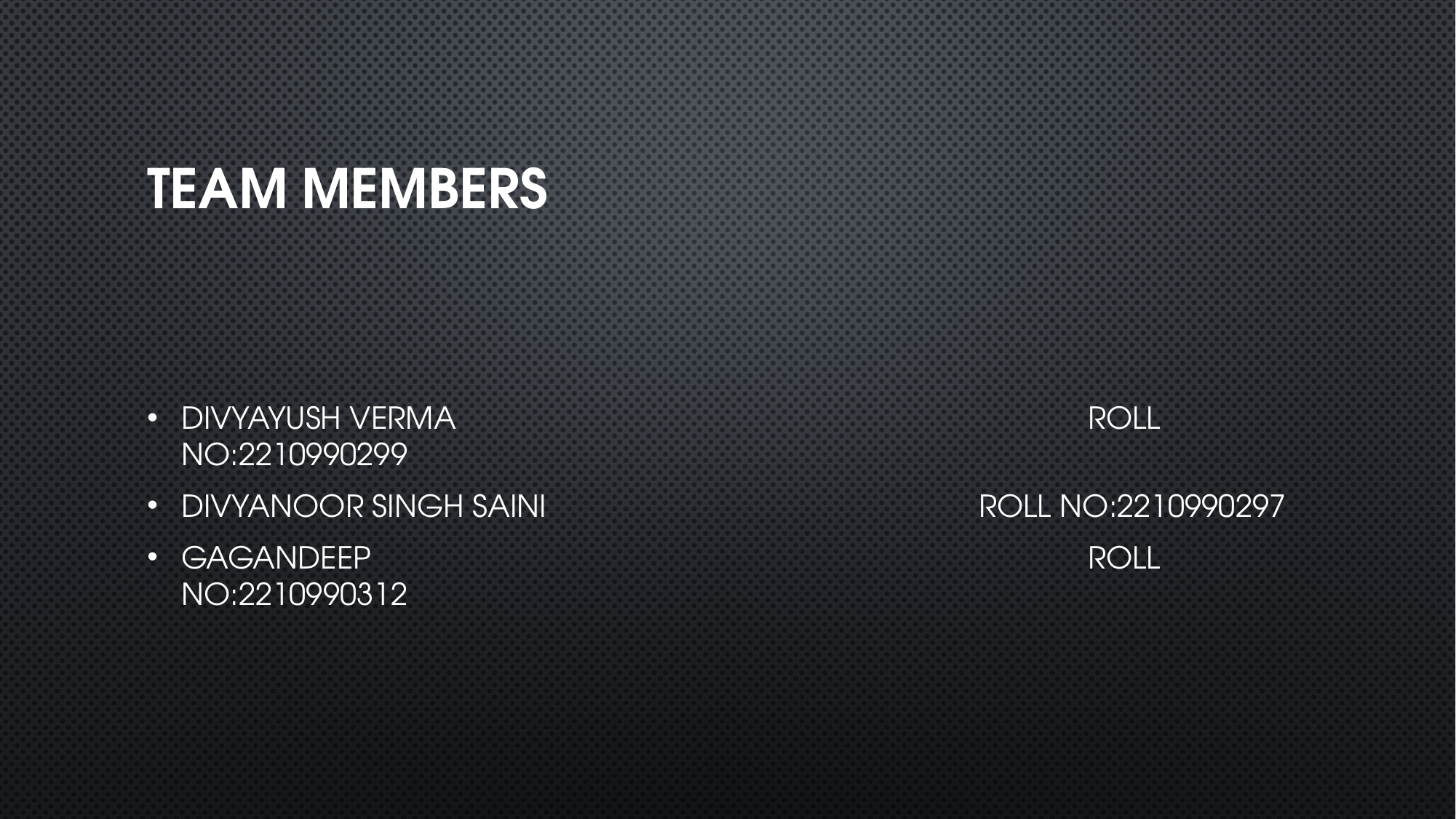

# TEAM MEMBERS
Divyayush Verma						    roll no:2210990299
Divyanoor Singh Saini				    roll no:2210990297
Gagandeep							    roll no:2210990312